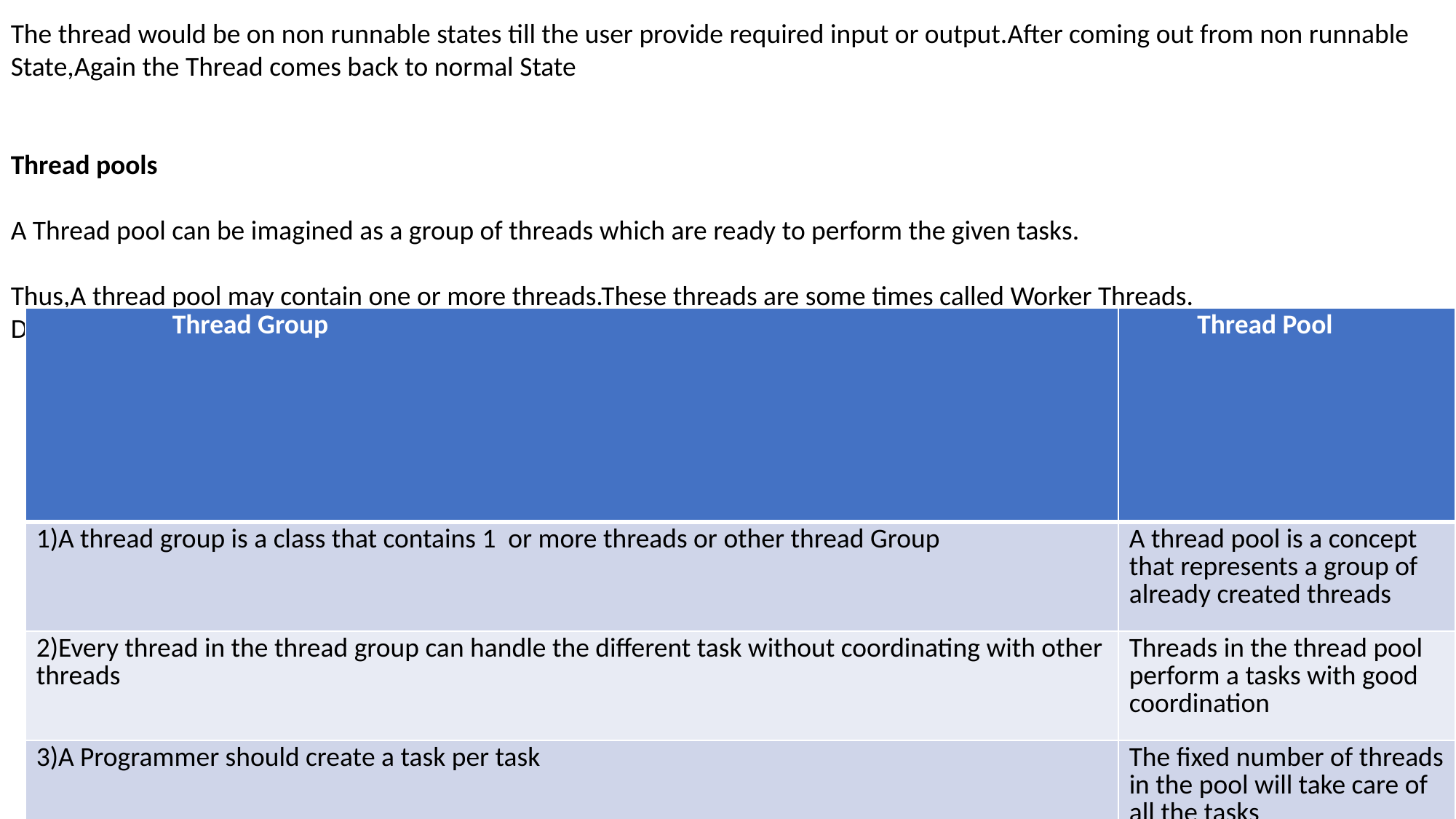

The thread would be on non runnable states till the user provide required input or output.After coming out from non runnable State,Again the Thread comes back to normal State

Thread pools

A Thread pool can be imagined as a group of threads which are ready to perform the given tasks.

Thus,A thread pool may contain one or more threads.These threads are some times called Worker Threads.
Difference between the Thread group and Thread pool

| Thread Group | Thread Pool |
| --- | --- |
| 1)A thread group is a class that contains 1 or more threads or other thread Group | A thread pool is a concept that represents a group of already created threads |
| 2)Every thread in the thread group can handle the different task without coordinating with other threads | Threads in the thread pool perform a tasks with good coordination |
| 3)A Programmer should create a task per task | The fixed number of threads in the pool will take care of all the tasks |
| 4)Each thread will use the system resourses separately hence, they are chances of high load on cpu and memory crashes | All the threads in the thread pool uses the only limited resourses which don’t create high load on cpu or memory crashes |
|  |  |